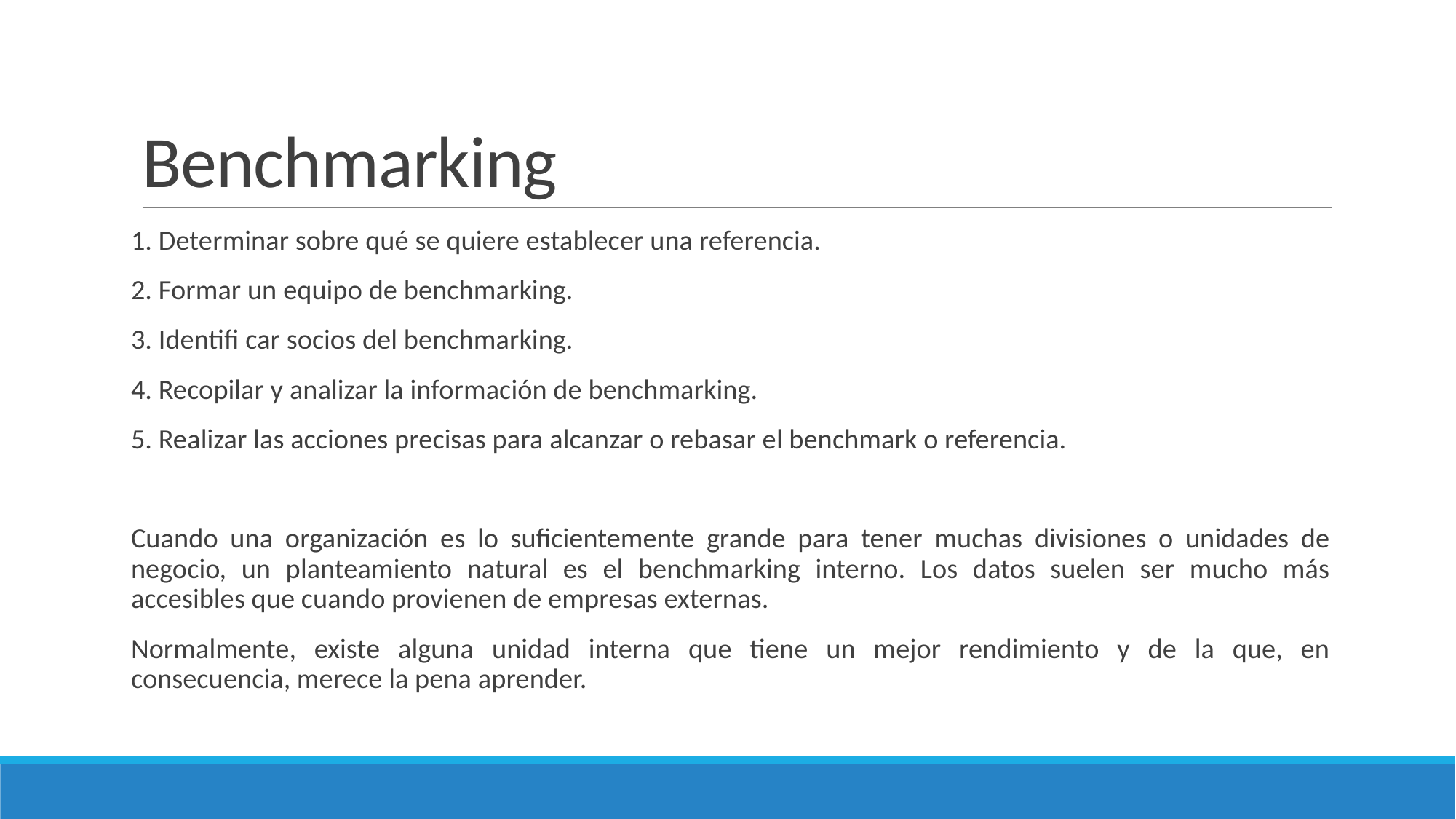

# Benchmarking
1. Determinar sobre qué se quiere establecer una referencia.
2. Formar un equipo de benchmarking.
3. Identifi car socios del benchmarking.
4. Recopilar y analizar la información de benchmarking.
5. Realizar las acciones precisas para alcanzar o rebasar el benchmark o referencia.

Cuando una organización es lo suficientemente grande para tener muchas divisiones o unidades de negocio, un planteamiento natural es el benchmarking interno. Los datos suelen ser mucho más accesibles que cuando provienen de empresas externas.
Normalmente, existe alguna unidad interna que tiene un mejor rendimiento y de la que, en consecuencia, merece la pena aprender.